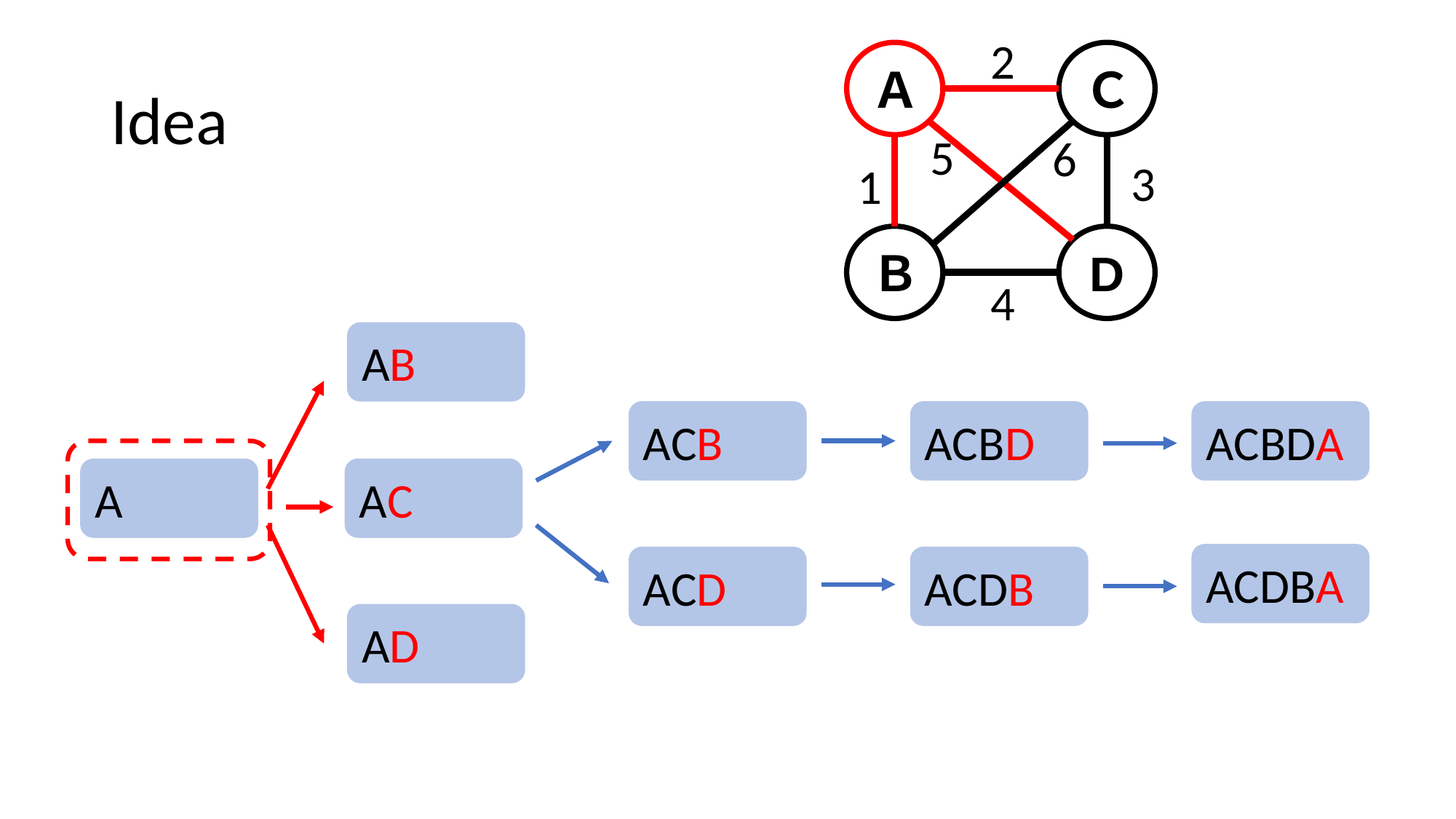

2
Ａ
Ｃ
5
6
3
1
Ｂ
D
4
# Idea
AB
ACBDA
ACBD
ACB

A
AC
ACDBA
ACD
ACDB
AD